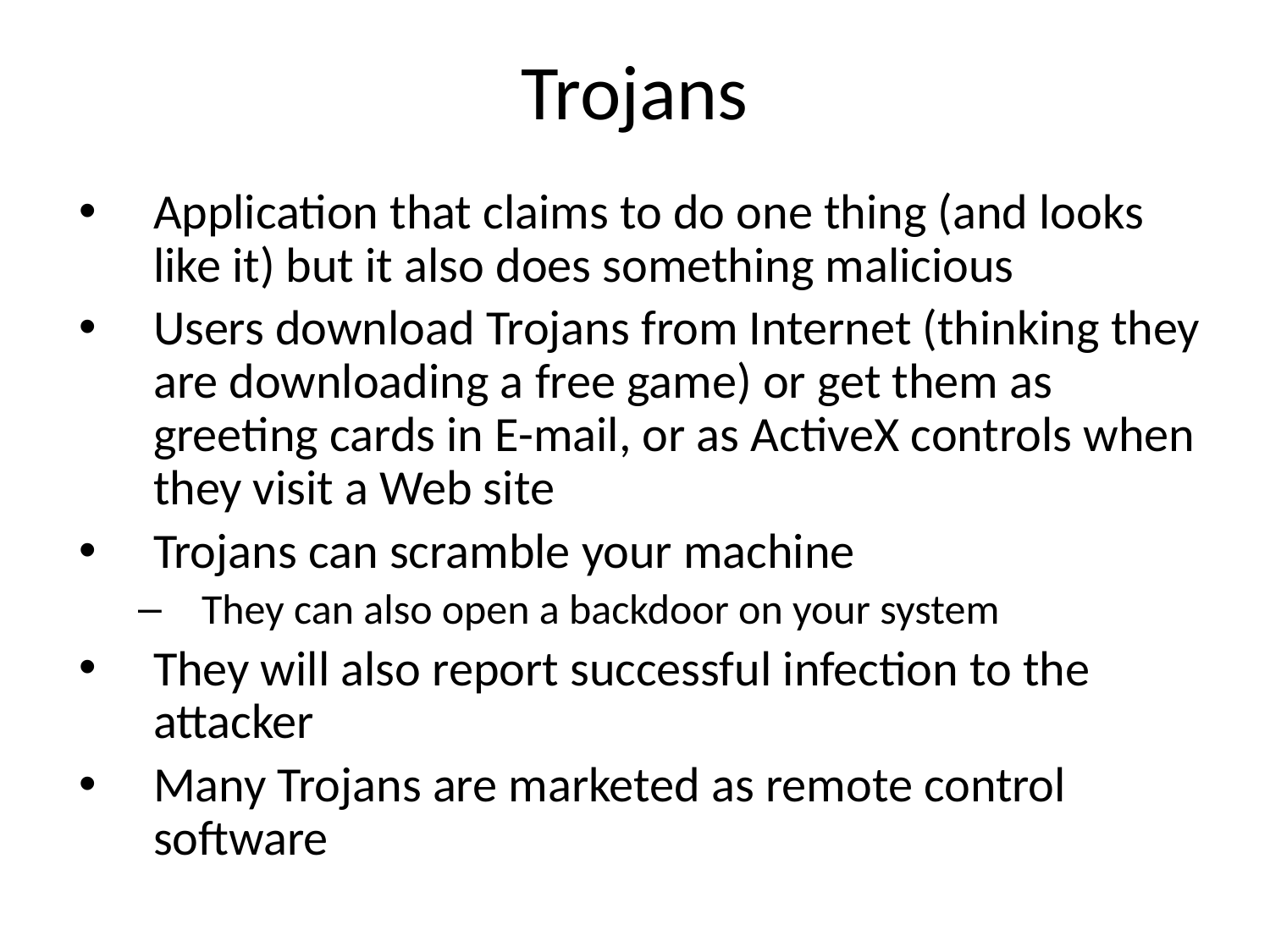

# Trojans
Application that claims to do one thing (and looks like it) but it also does something malicious
Users download Trojans from Internet (thinking they are downloading a free game) or get them as greeting cards in E-mail, or as ActiveX controls when they visit a Web site
Trojans can scramble your machine
They can also open a backdoor on your system
They will also report successful infection to the attacker
Many Trojans are marketed as remote control software